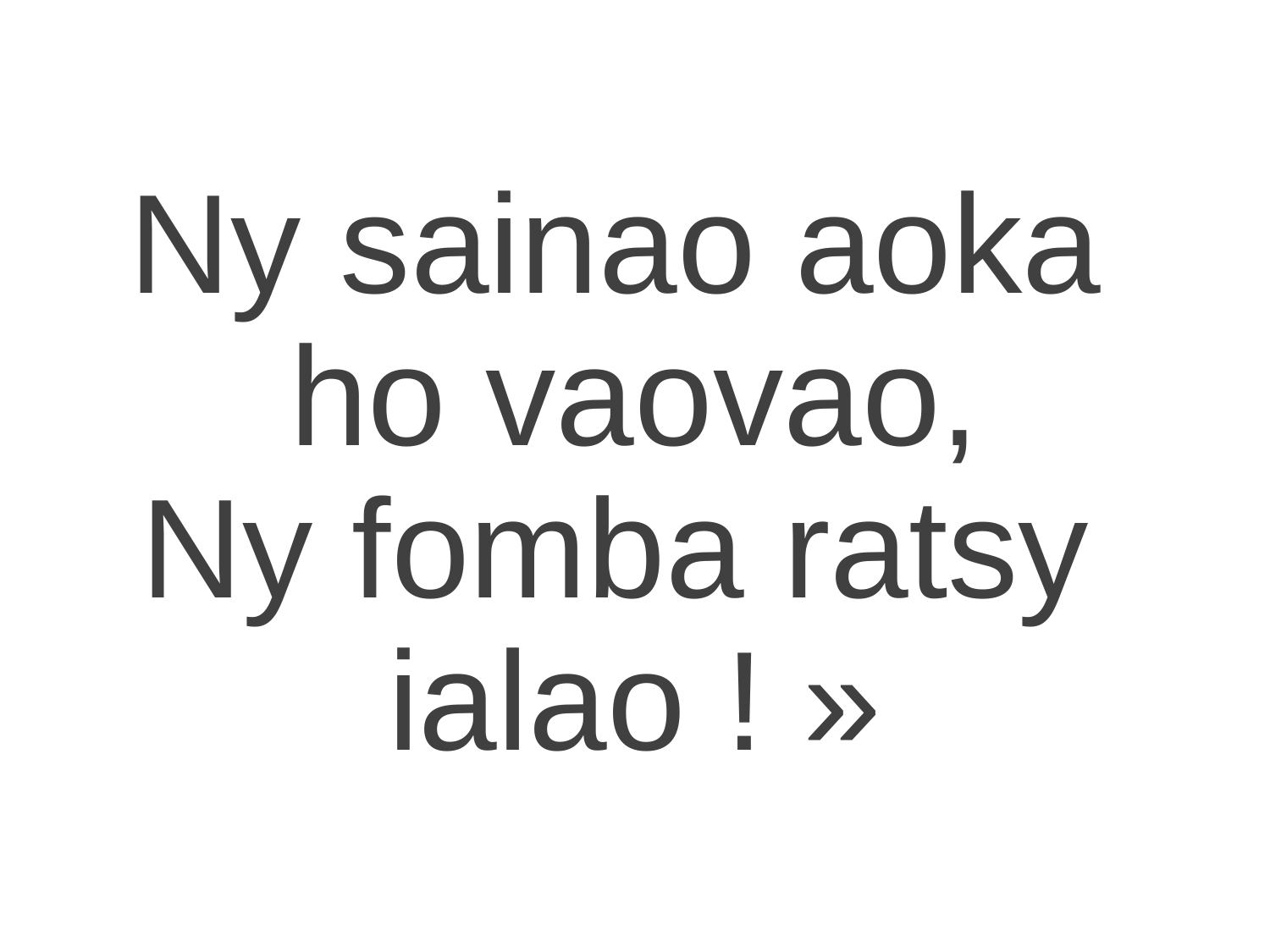

Ny sainao aoka
ho vaovao,
Ny fomba ratsy
ialao ! »